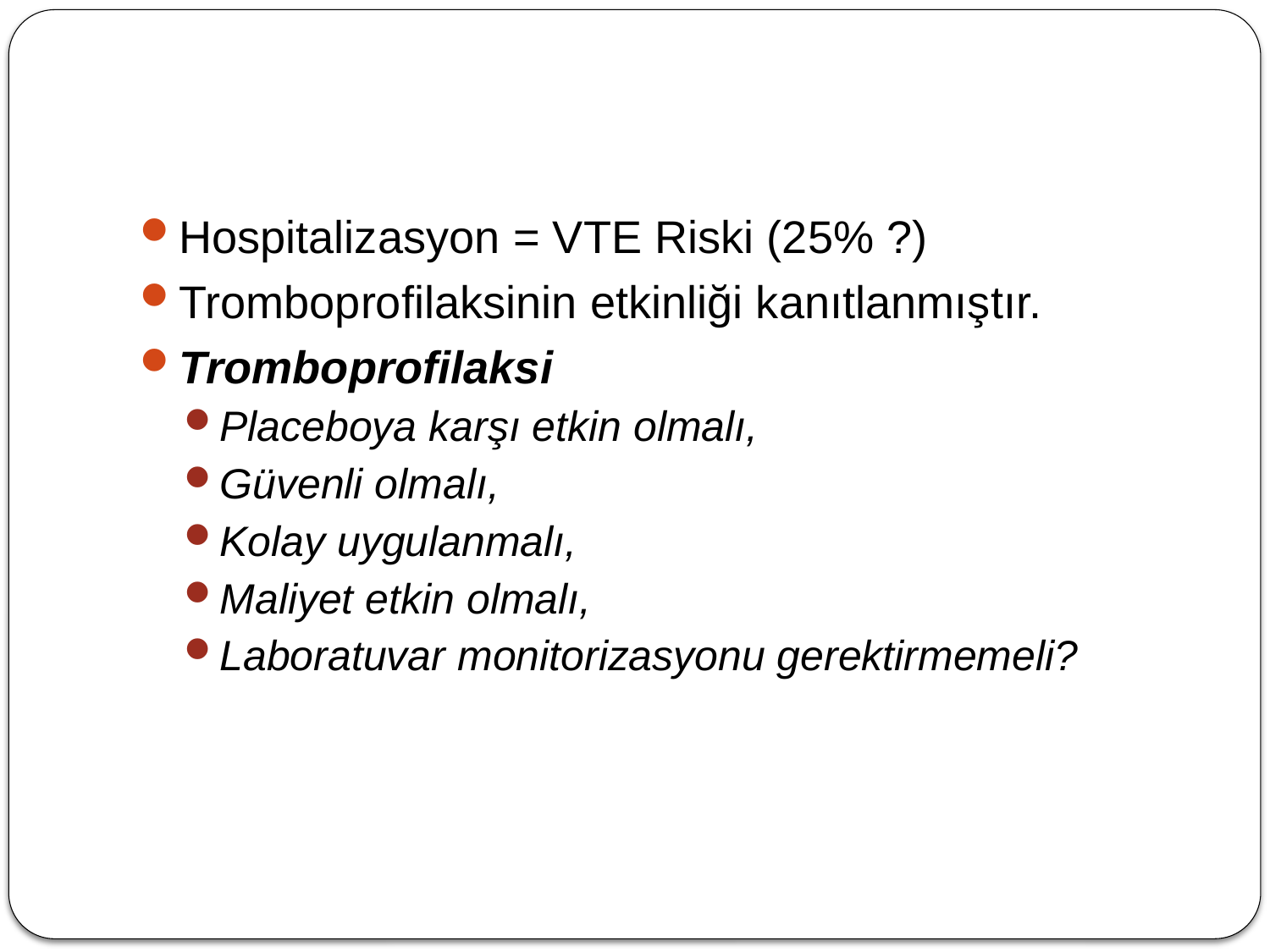

Hospitalizasyon = VTE Riski (25% ?)
Tromboprofilaksinin etkinliği kanıtlanmıştır.
Tromboprofilaksi
Placeboya karşı etkin olmalı,
Güvenli olmalı,
Kolay uygulanmalı,
Maliyet etkin olmalı,
Laboratuvar monitorizasyonu gerektirmemeli?